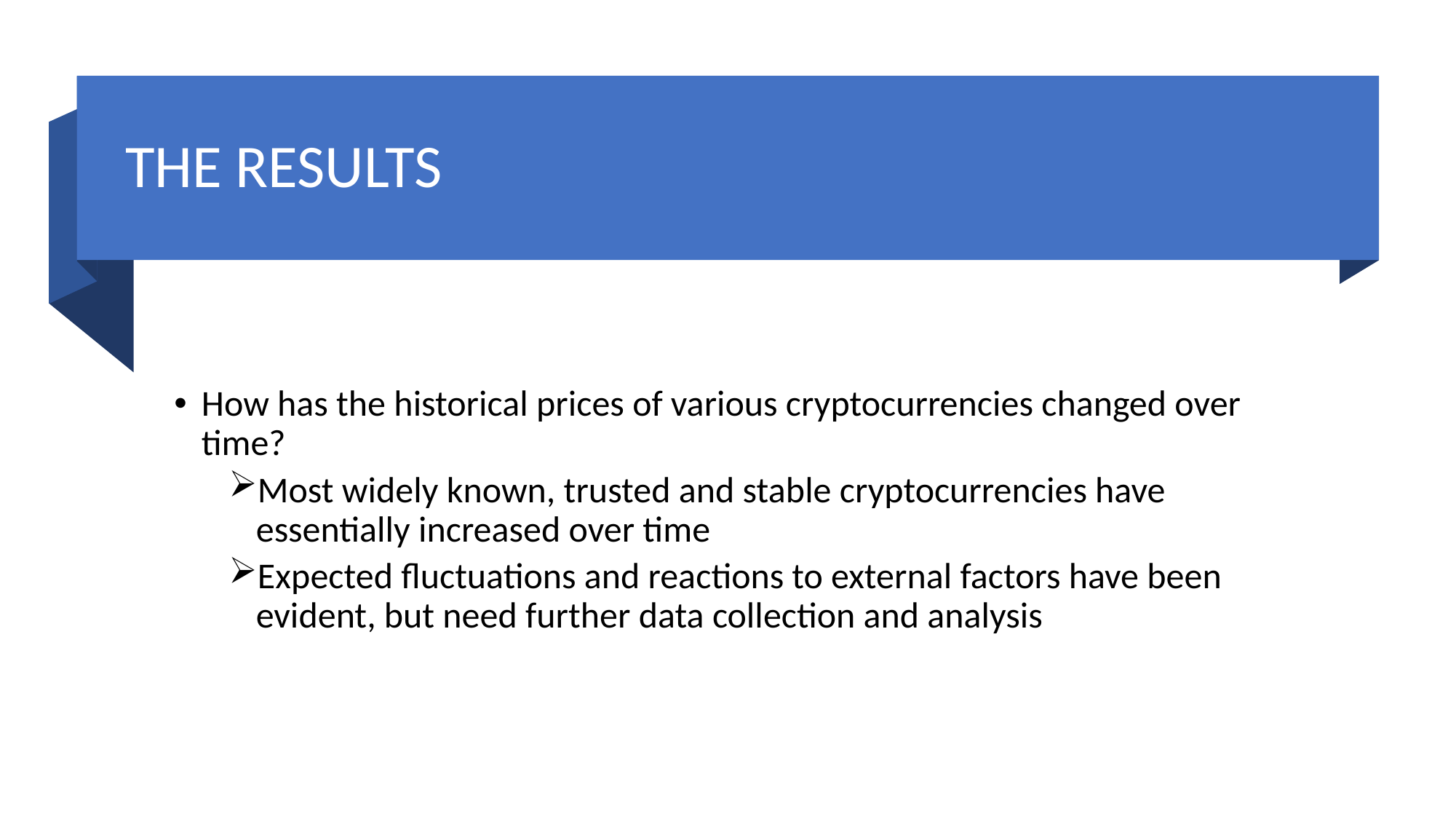

# THE RESULTS

How has the historical prices of various cryptocurrencies changed over time?
Most widely known, trusted and stable cryptocurrencies have essentially increased over time
Expected fluctuations and reactions to external factors have been evident, but need further data collection and analysis